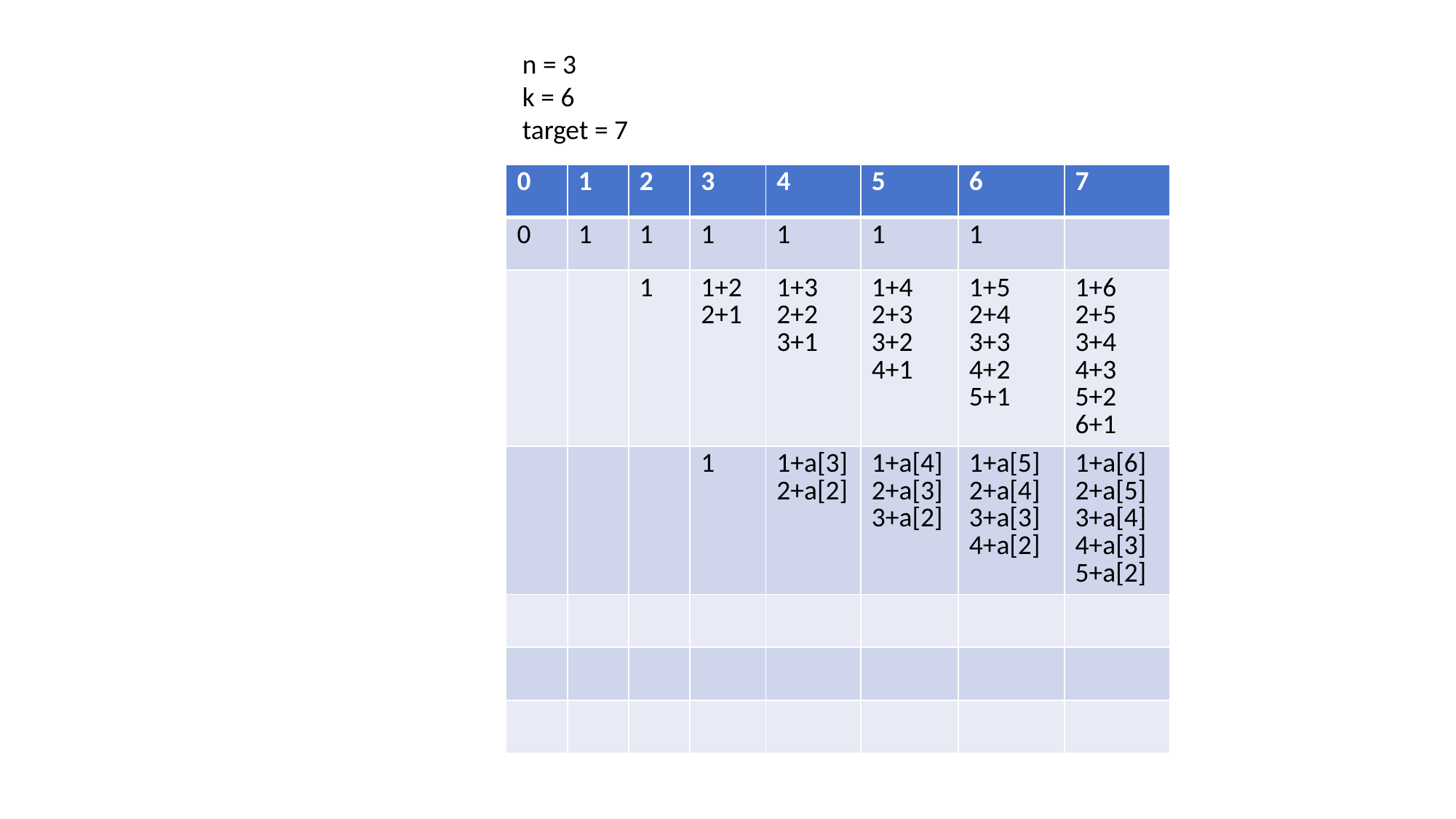

n = 3
k = 6
target = 7
| 0 | 1 | 2 | 3 | 4 | 5 | 6 | 7 |
| --- | --- | --- | --- | --- | --- | --- | --- |
| 0 | 1 | 1 | 1 | 1 | 1 | 1 |  |
|  |  | 1 | 1+2 2+1 | 1+3 2+2 3+1 | 1+4 2+3 3+2 4+1 | 1+5 2+4 3+3 4+2 5+1 | 1+6 2+5 3+4 4+3 5+2 6+1 |
|  |  |  | 1 | 1+a[3] 2+a[2] | 1+a[4] 2+a[3] 3+a[2] | 1+a[5] 2+a[4] 3+a[3] 4+a[2] | 1+a[6] 2+a[5] 3+a[4] 4+a[3] 5+a[2] |
|  |  |  |  |  |  |  |  |
|  |  |  |  |  |  |  |  |
|  |  |  |  |  |  |  |  |